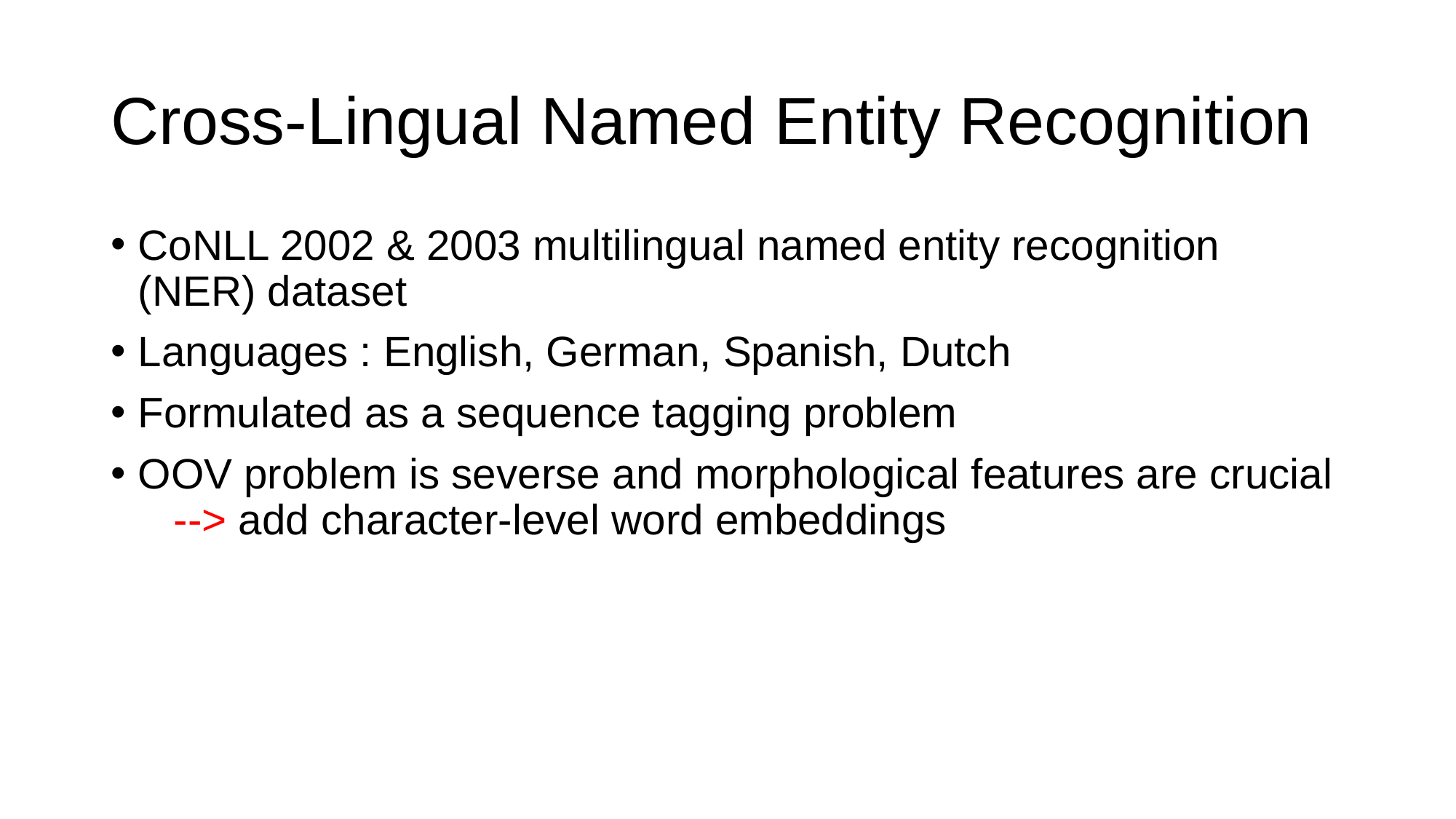

# Cross-Lingual Named Entity Recognition
CoNLL 2002 & 2003 multilingual named entity recognition (NER) dataset
Languages : English, German, Spanish, Dutch
Formulated as a sequence tagging problem
OOV problem is severse and morphological features are crucial    --> add character-level word embeddings